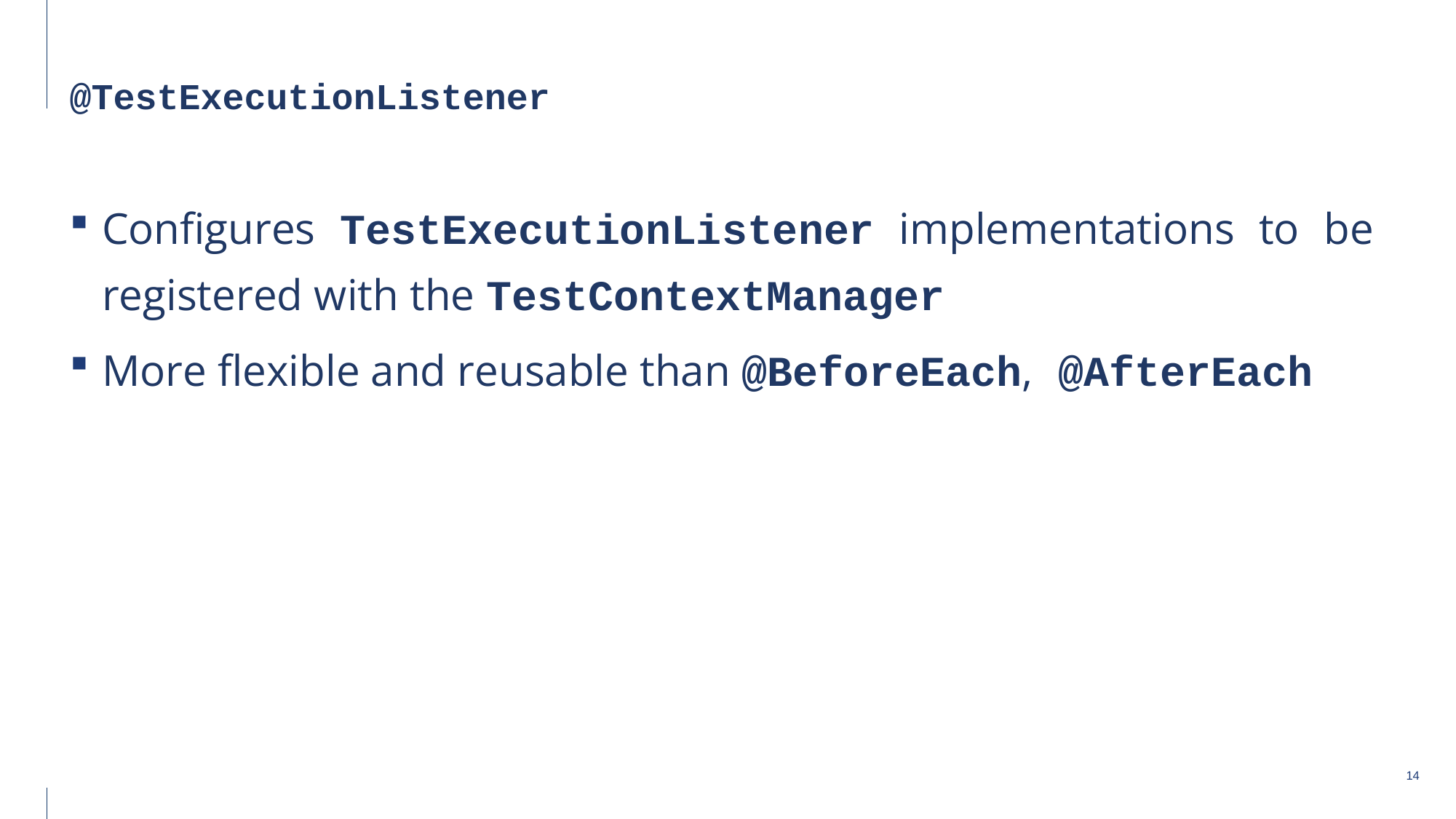

# @TestExecutionListener
Configures TestExecutionListener implementations to be registered with the TestContextManager
More flexible and reusable than @BeforeEach, @AfterEach